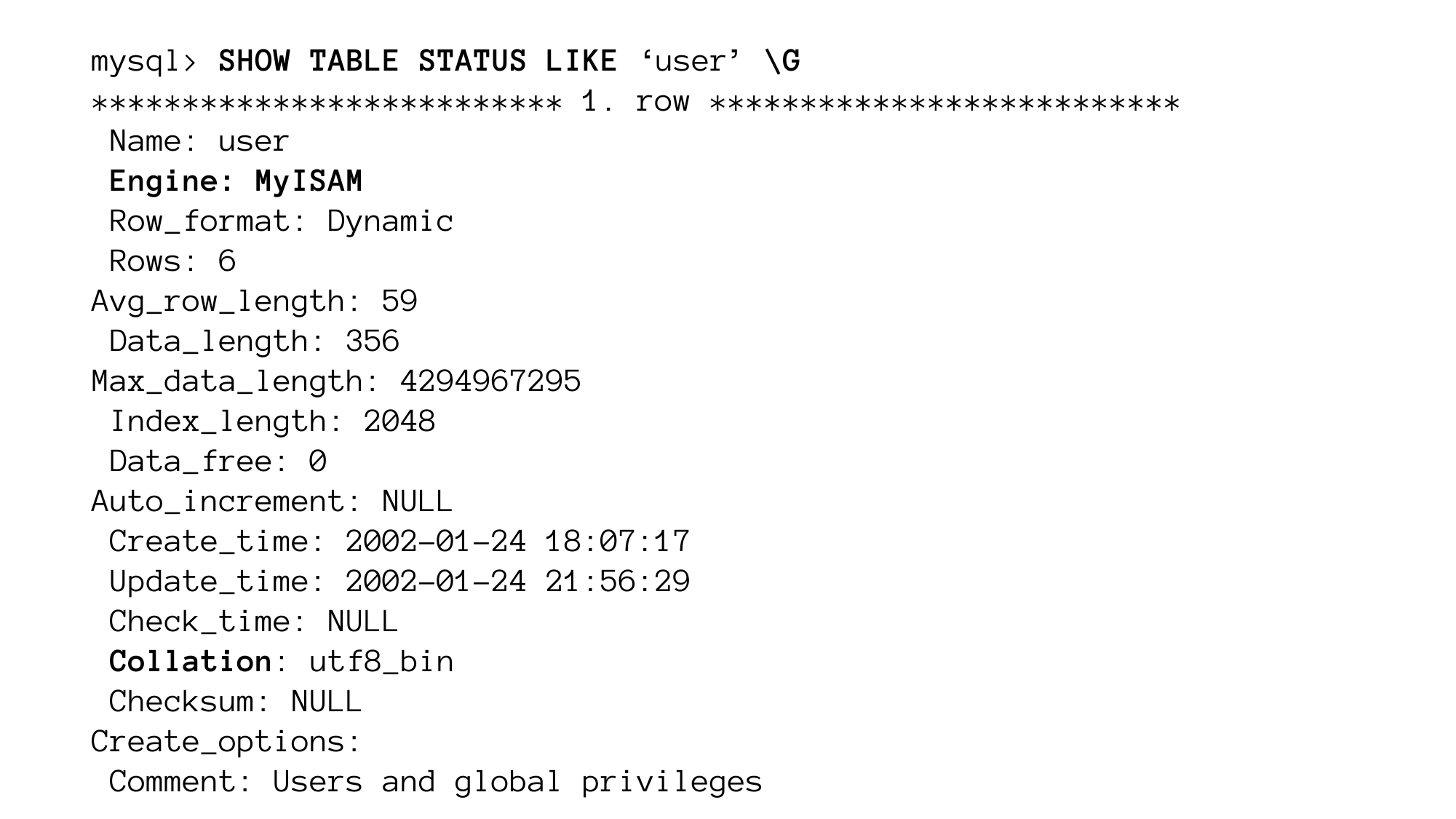

mysql> SHOW TABLE STATUS LIKE ‘user’ \G
************************** 1. row **************************
 Name: user
 Engine: MyISAM
 Row_format: Dynamic
 Rows: 6
Avg_row_length: 59
 Data_length: 356
Max_data_length: 4294967295
 Index_length: 2048
 Data_free: 0
Auto_increment: NULL
 Create_time: 2002-01-24 18:07:17
 Update_time: 2002-01-24 21:56:29
 Check_time: NULL
 Collation: utf8_bin
 Checksum: NULL
Create_options:
 Comment: Users and global privileges